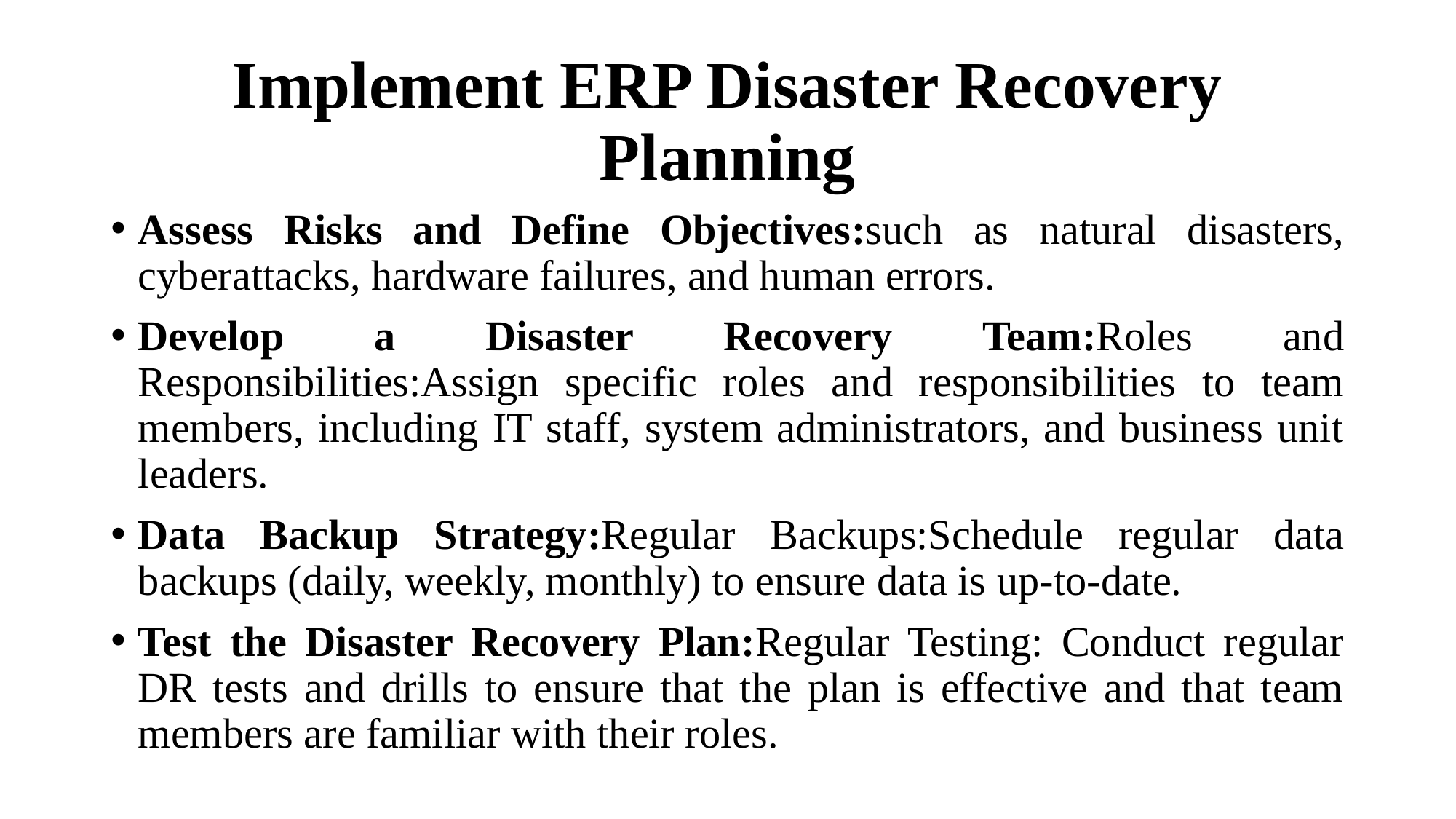

# Implement ERP Disaster Recovery Planning
Assess Risks and Define Objectives:such as natural disasters, cyberattacks, hardware failures, and human errors.
Develop a Disaster Recovery Team:Roles and Responsibilities:Assign specific roles and responsibilities to team members, including IT staff, system administrators, and business unit leaders.
Data Backup Strategy:Regular Backups:Schedule regular data backups (daily, weekly, monthly) to ensure data is up-to-date.
Test the Disaster Recovery Plan:Regular Testing: Conduct regular DR tests and drills to ensure that the plan is effective and that team members are familiar with their roles.